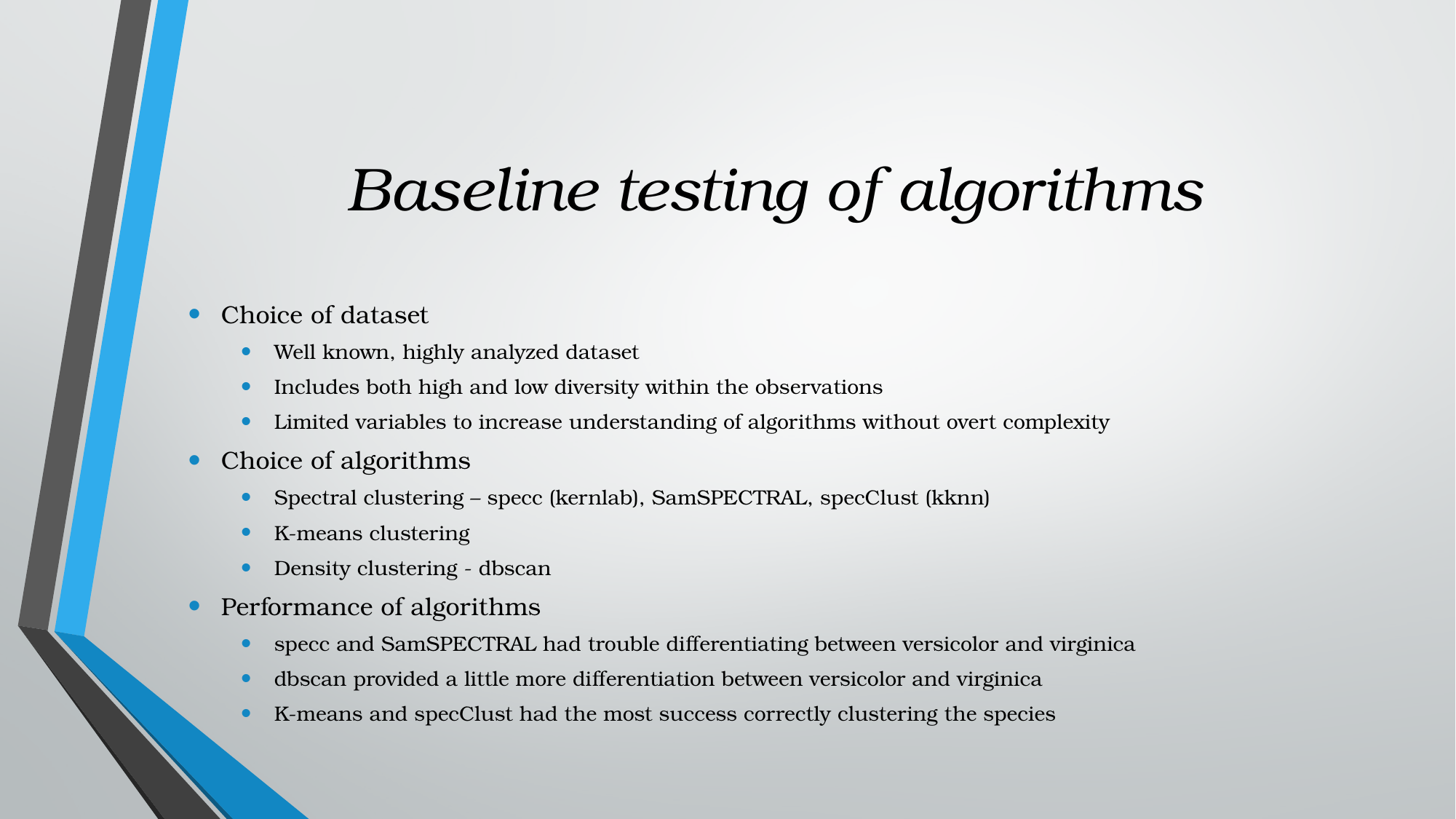

# Baseline testing of algorithms
Choice of dataset
Well known, highly analyzed dataset
Includes both high and low diversity within the observations
Limited variables to increase understanding of algorithms without overt complexity
Choice of algorithms
Spectral clustering – specc (kernlab), SamSPECTRAL, specClust (kknn)
K-means clustering
Density clustering - dbscan
Performance of algorithms
specc and SamSPECTRAL had trouble differentiating between versicolor and virginica
dbscan provided a little more differentiation between versicolor and virginica
K-means and specClust had the most success correctly clustering the species